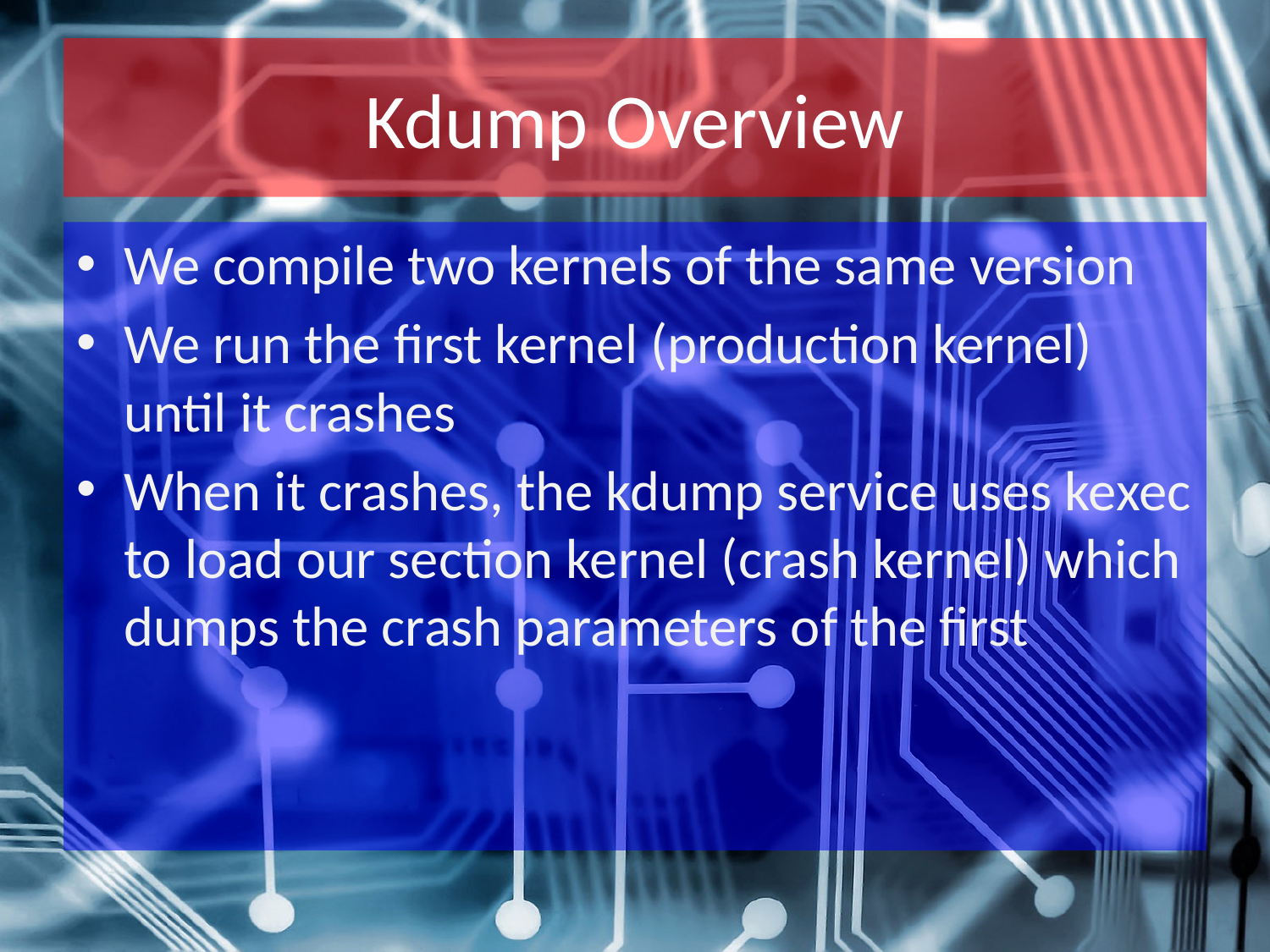

# Kdump Overview
We compile two kernels of the same version
We run the first kernel (production kernel) until it crashes
When it crashes, the kdump service uses kexec to load our section kernel (crash kernel) which dumps the crash parameters of the first